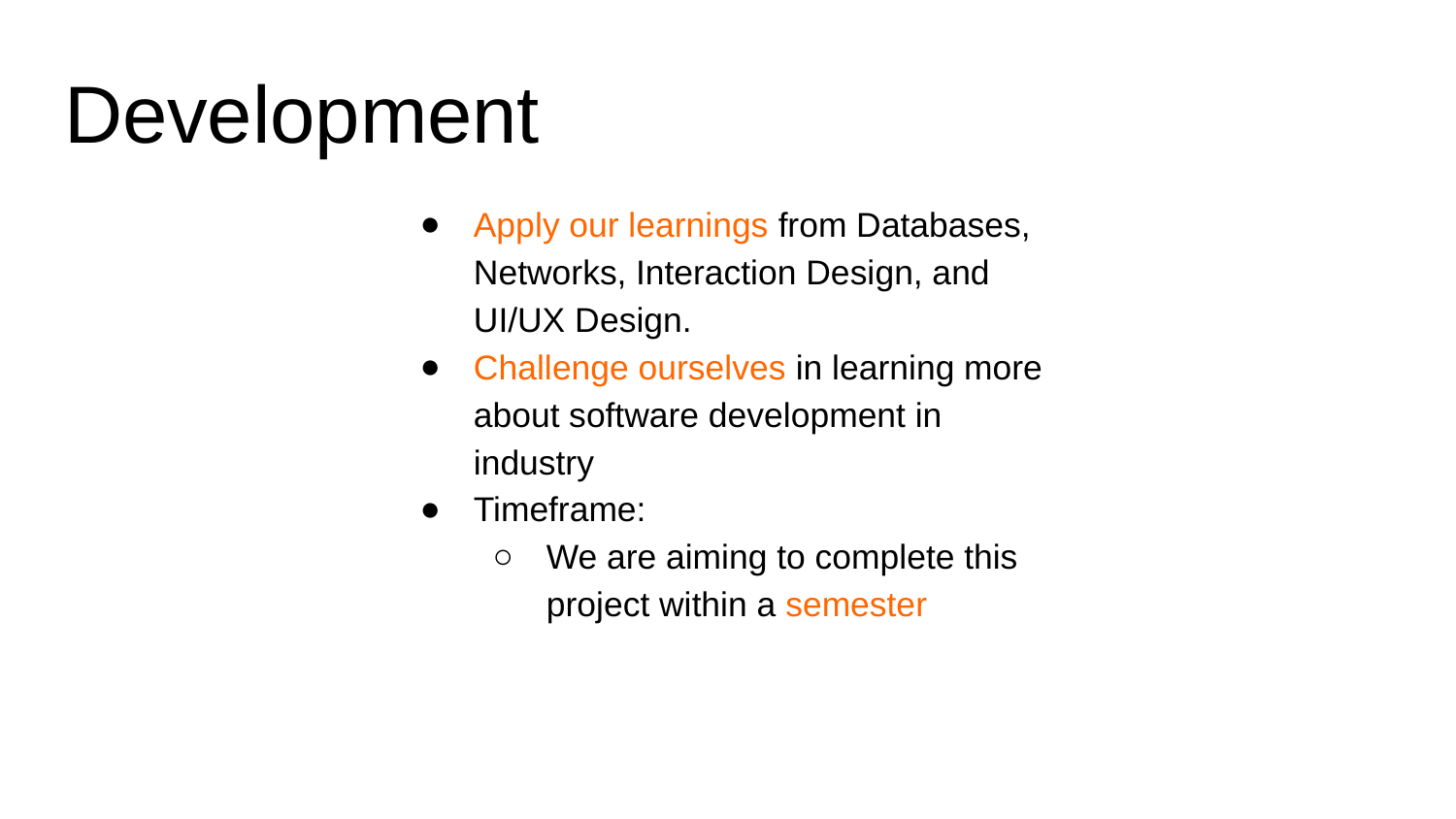

# Development
Apply our learnings from Databases, Networks, Interaction Design, and UI/UX Design.
Challenge ourselves in learning more about software development in industry
Timeframe:
We are aiming to complete this project within a semester